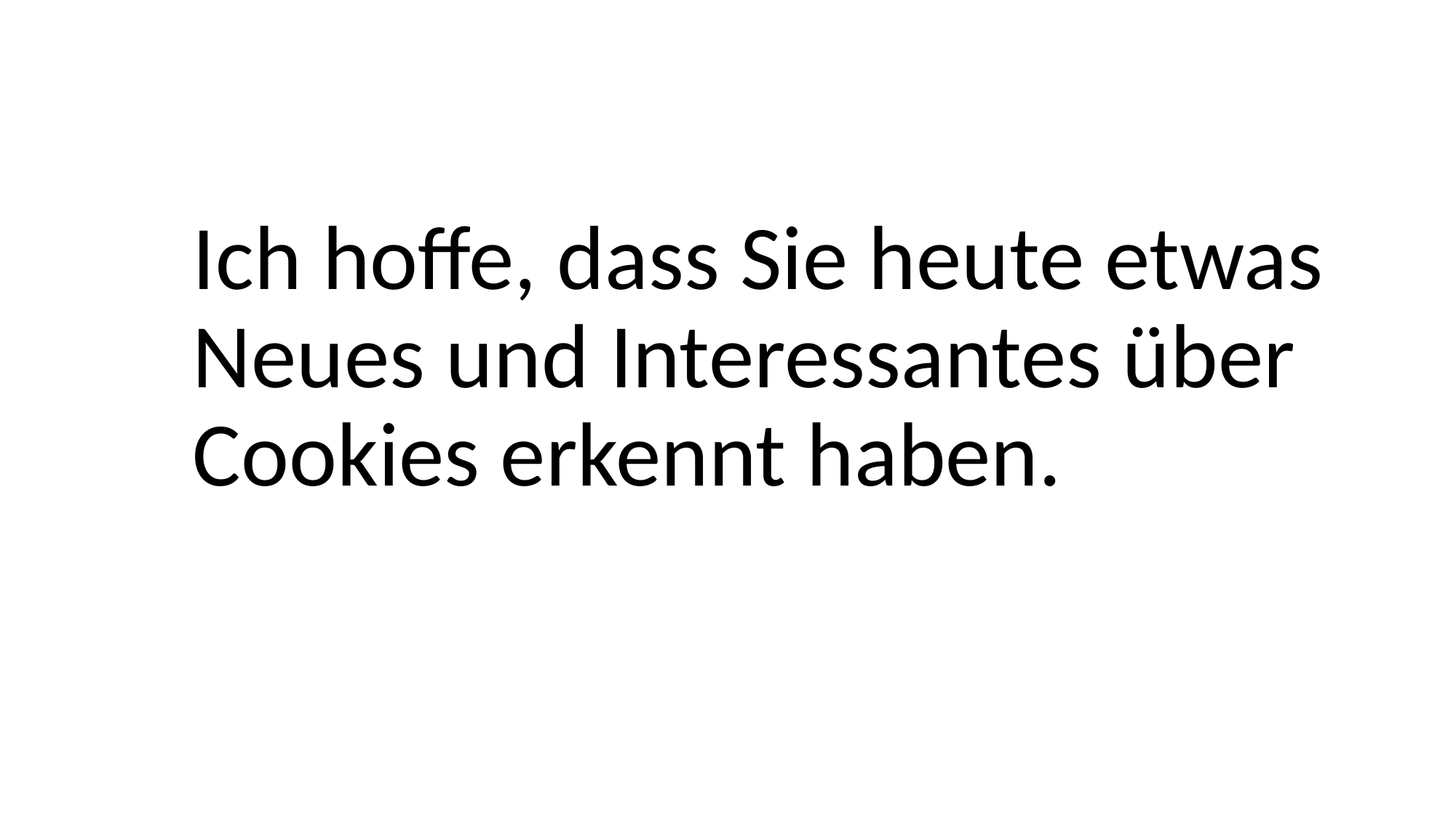

# Ich hoffe, dass Sie heute etwas Neues und Interessantes über Cookies erkennt haben.